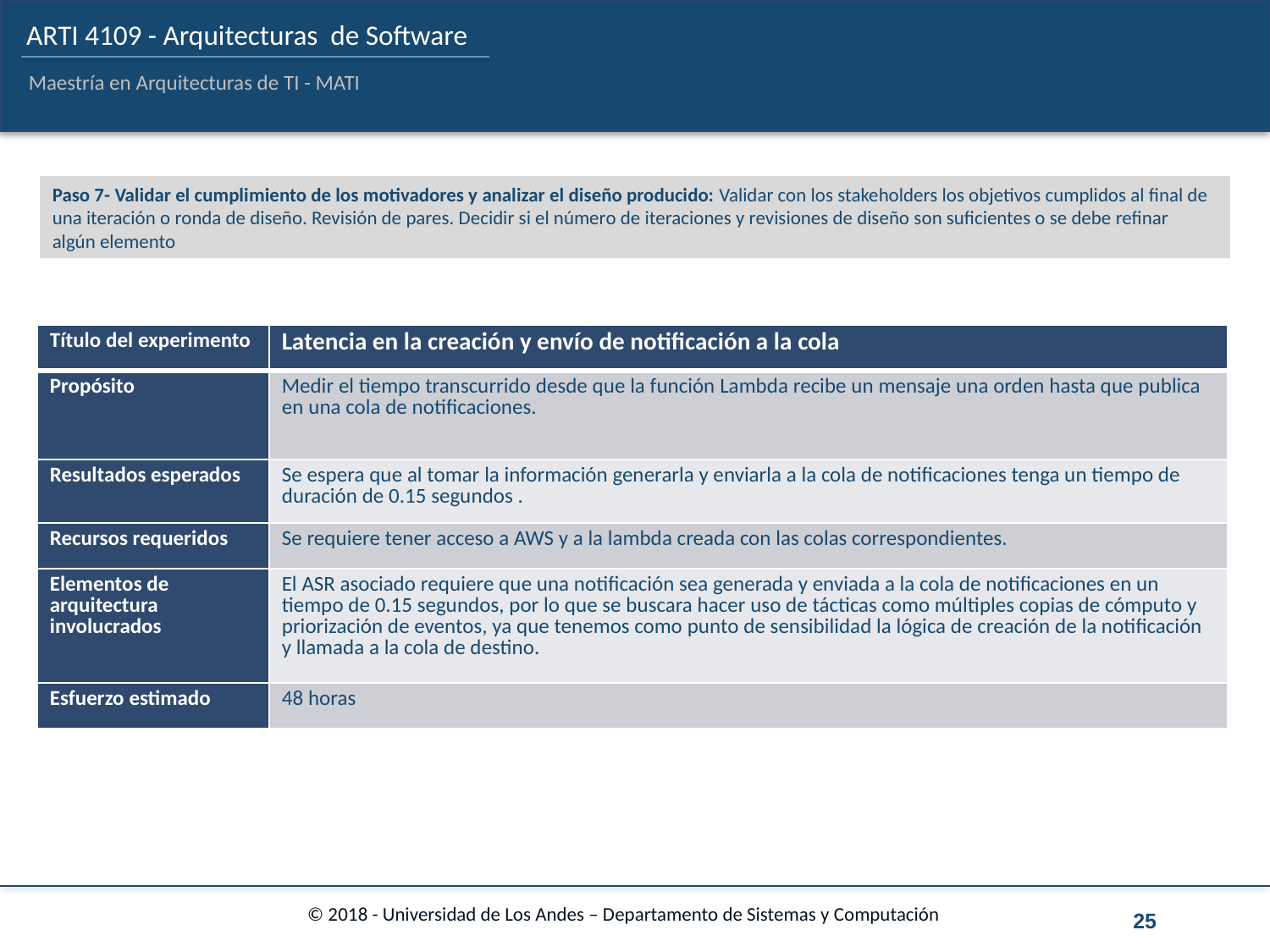

Paso 7- Validar el cumplimiento de los motivadores y analizar el diseño producido: Validar con los stakeholders los objetivos cumplidos al final de una iteración o ronda de diseño. Revisión de pares. Decidir si el número de iteraciones y revisiones de diseño son suficientes o se debe refinar algún elemento
| Título del experimento | Latencia en la creación y envío de notificación a la cola |
| --- | --- |
| Propósito | Medir el tiempo transcurrido desde que la función Lambda recibe un mensaje una orden hasta que publica en una cola de notificaciones. |
| Resultados esperados | Se espera que al tomar la información generarla y enviarla a la cola de notificaciones tenga un tiempo de duración de 0.15 segundos . |
| Recursos requeridos | Se requiere tener acceso a AWS y a la lambda creada con las colas correspondientes. |
| Elementos de arquitectura involucrados | El ASR asociado requiere que una notificación sea generada y enviada a la cola de notificaciones en un tiempo de 0.15 segundos, por lo que se buscara hacer uso de tácticas como múltiples copias de cómputo y priorización de eventos, ya que tenemos como punto de sensibilidad la lógica de creación de la notificación y llamada a la cola de destino. |
| Esfuerzo estimado | 48 horas |
25
© 2018 - Universidad de Los Andes – Departamento de Sistemas y Computación